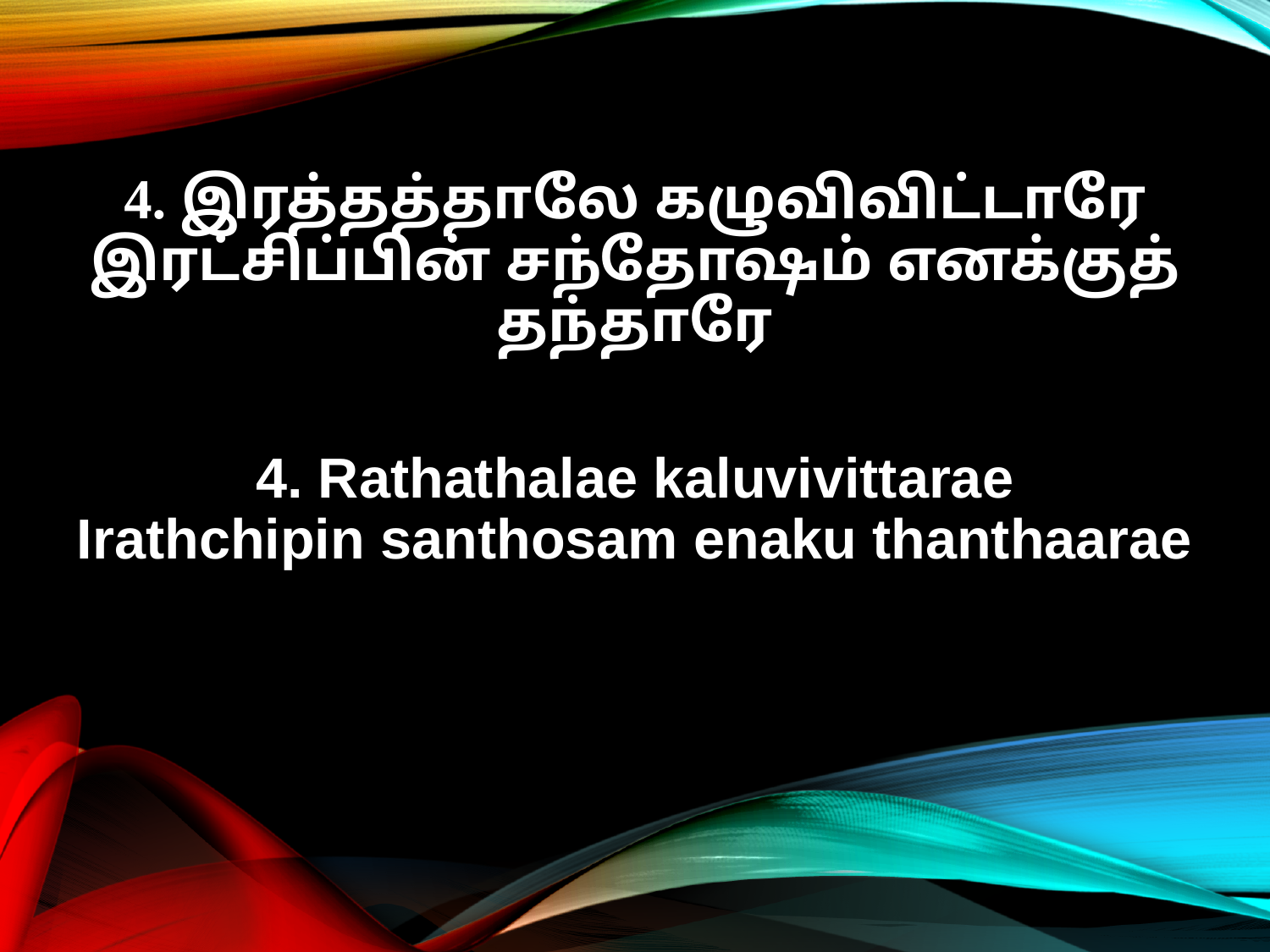

4. இரத்தத்தாலே கழுவிவிட்டாரே
இரட்சிப்பின் சந்தோஷம் எனக்குத் தந்தாரே

4. Rathathalae kaluvivittarae
Irathchipin santhosam enaku thanthaarae